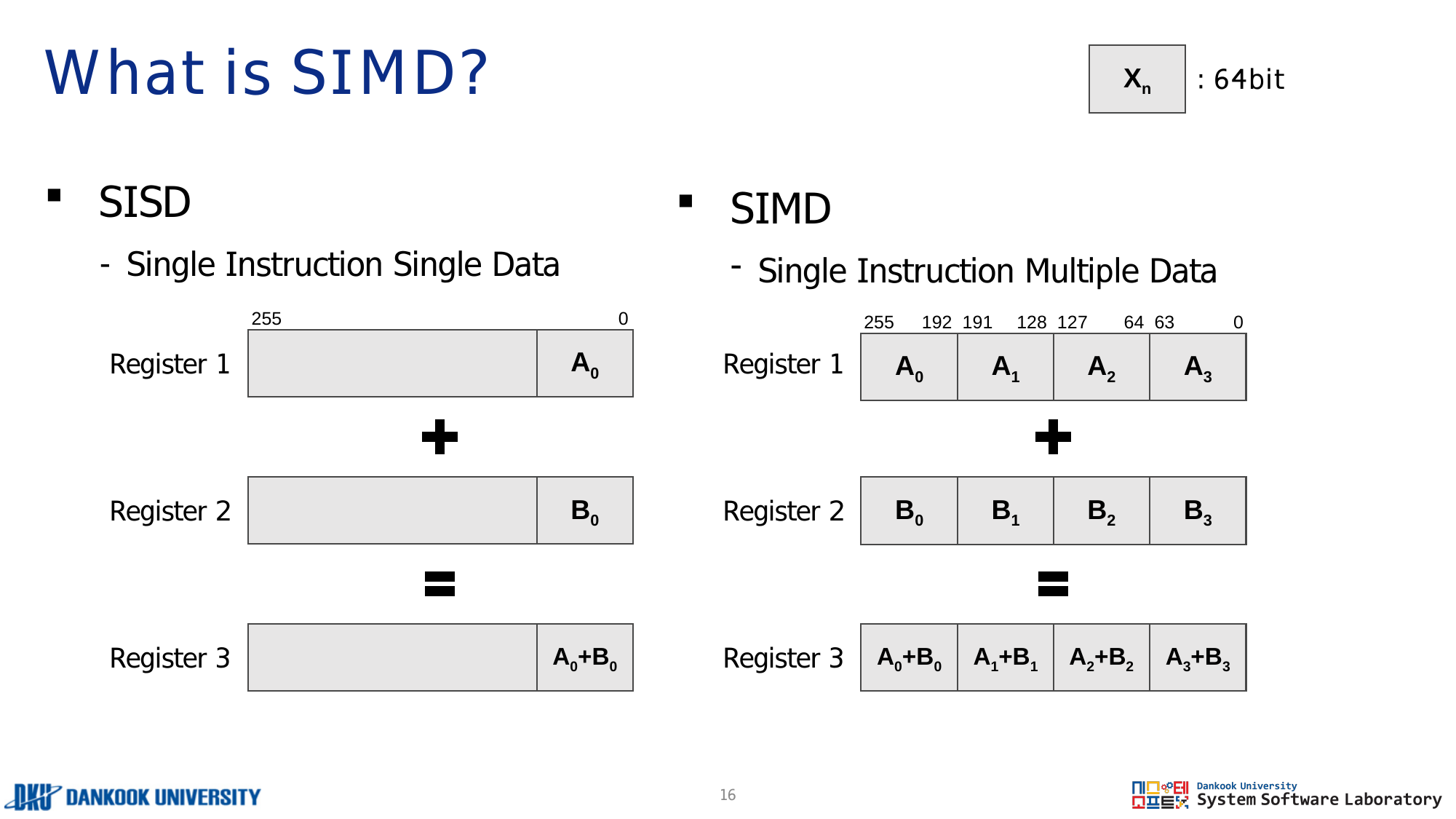

# What is SIMD?
Xn
: 64bit
SISD
Single Instruction Single Data
SIMD
Single Instruction Multiple Data
255
0
255
192  191
128  127
64  63
0

A0
A0
A1
A2
A3
Register 1
Register 1

B0
B0
B1
B2
B3
Register 2
Register 2

A0+B0
A0+B0
A1+B1
A2+B2
A3+B3
Register 3
Register 3
16